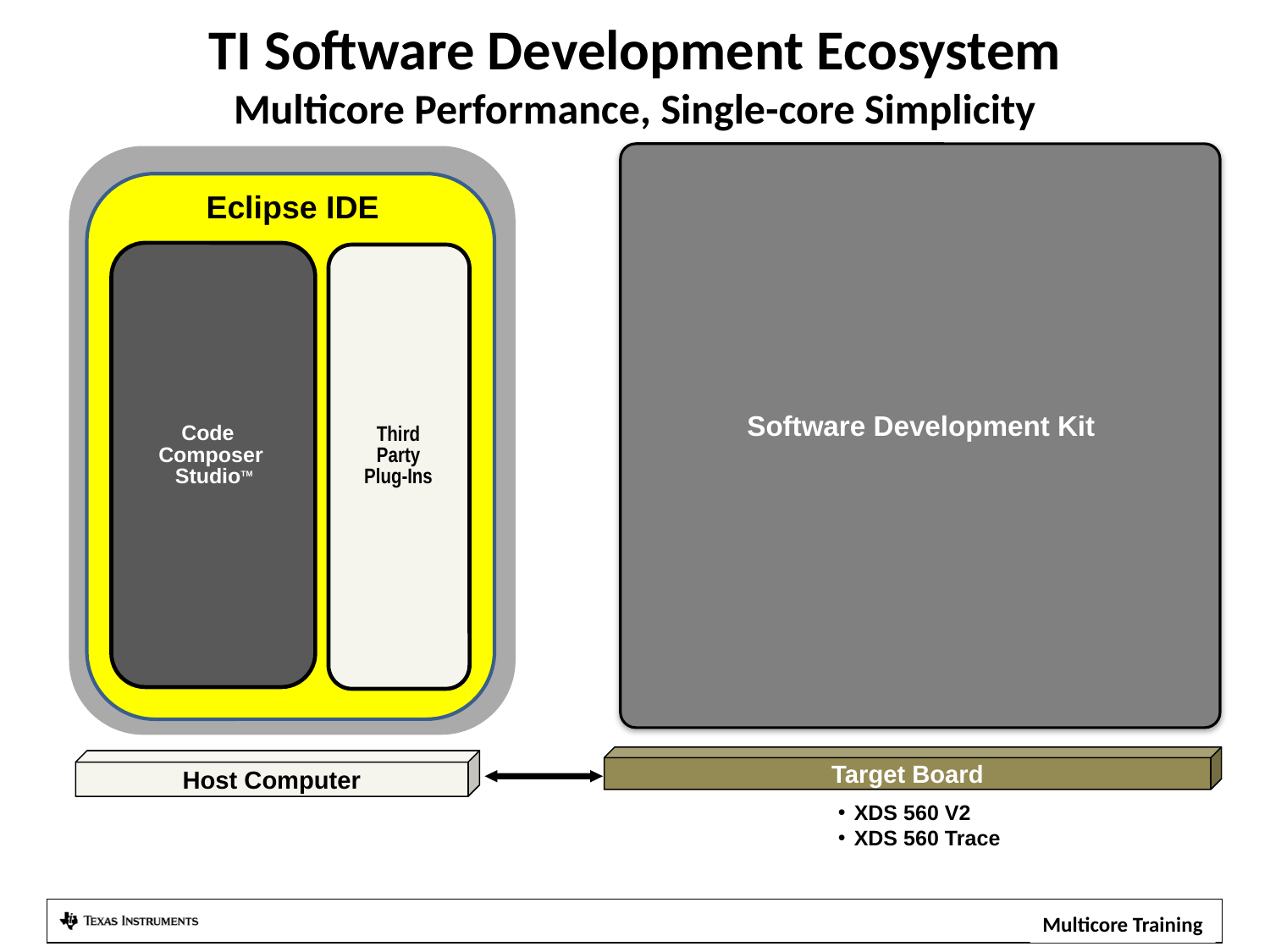

# TI Software Development Ecosystem Multicore Performance, Single-core Simplicity

Eclipse IDE

Software Development Kit
Code
Composer
 StudioTM
Third
Party
Plug-Ins
Target Board
Host Computer

XDS 560 V2
XDS 560 Trace